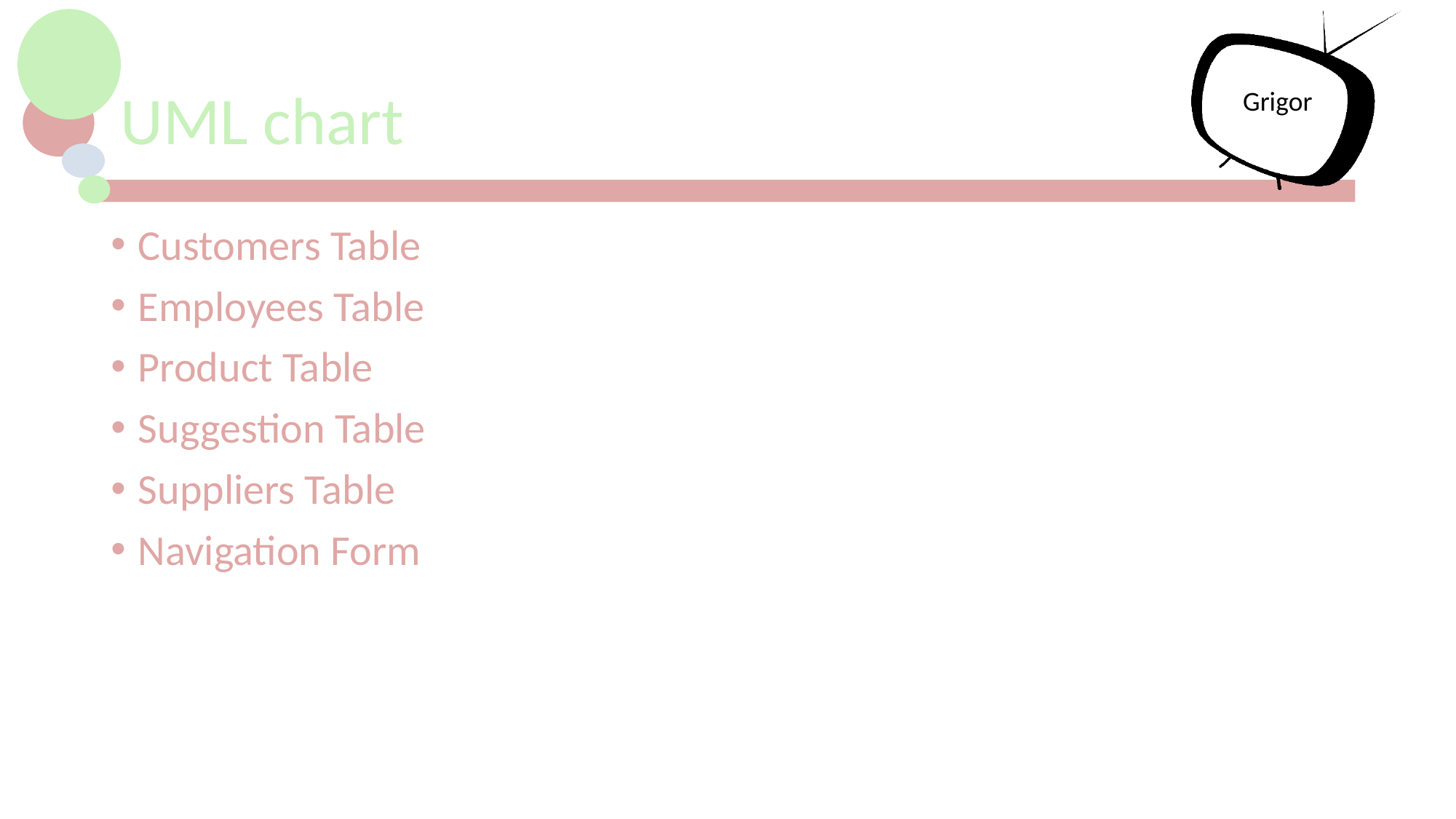

# UML chart
Grigor
Customers Table
Employees Table
Product Table
Suggestion Table
Suppliers Table
Navigation Form